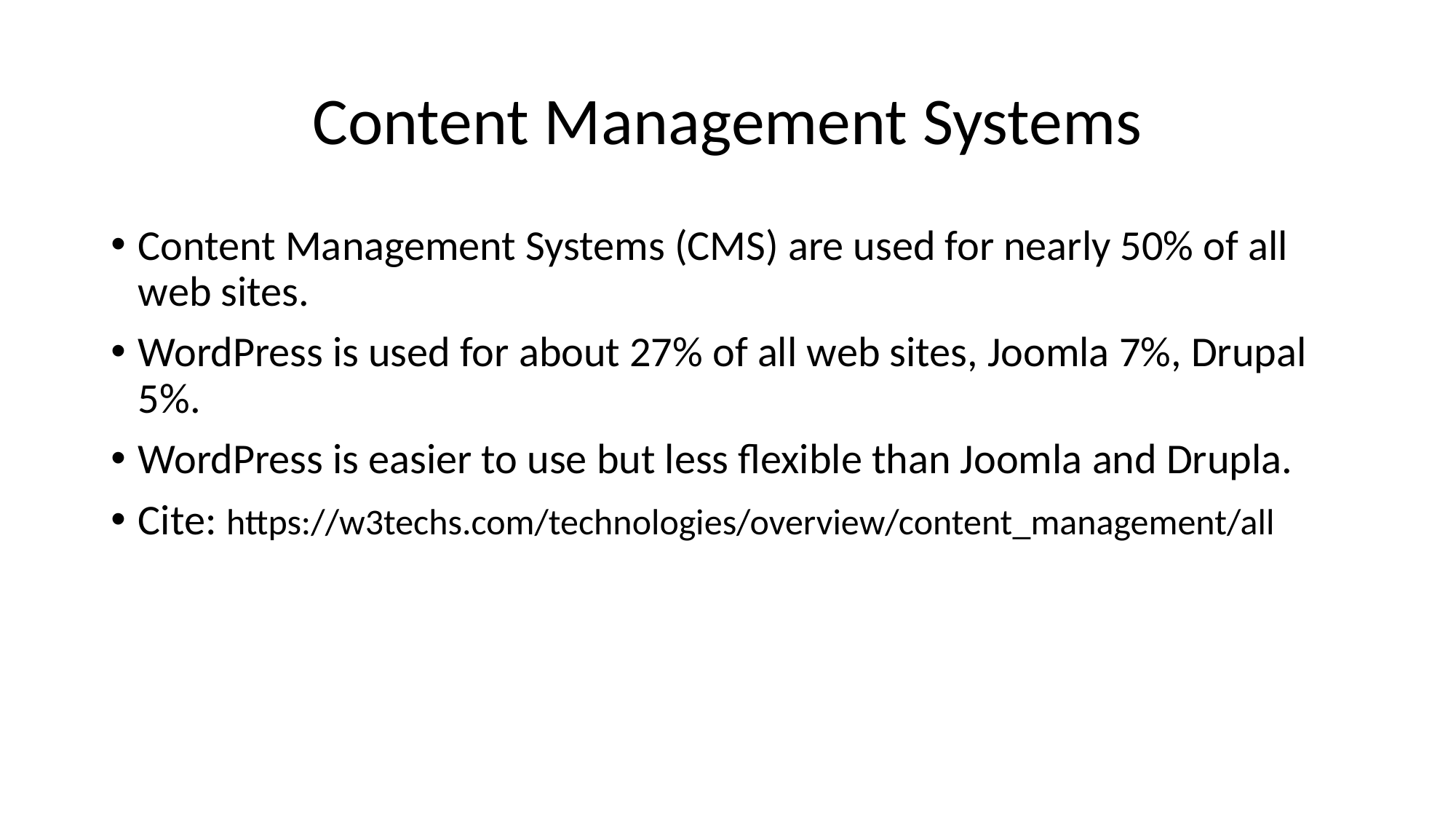

# Content Management Systems
Content Management Systems (CMS) are used for nearly 50% of all web sites.
WordPress is used for about 27% of all web sites, Joomla 7%, Drupal 5%.
WordPress is easier to use but less flexible than Joomla and Drupla.
Cite: https://w3techs.com/technologies/overview/content_management/all